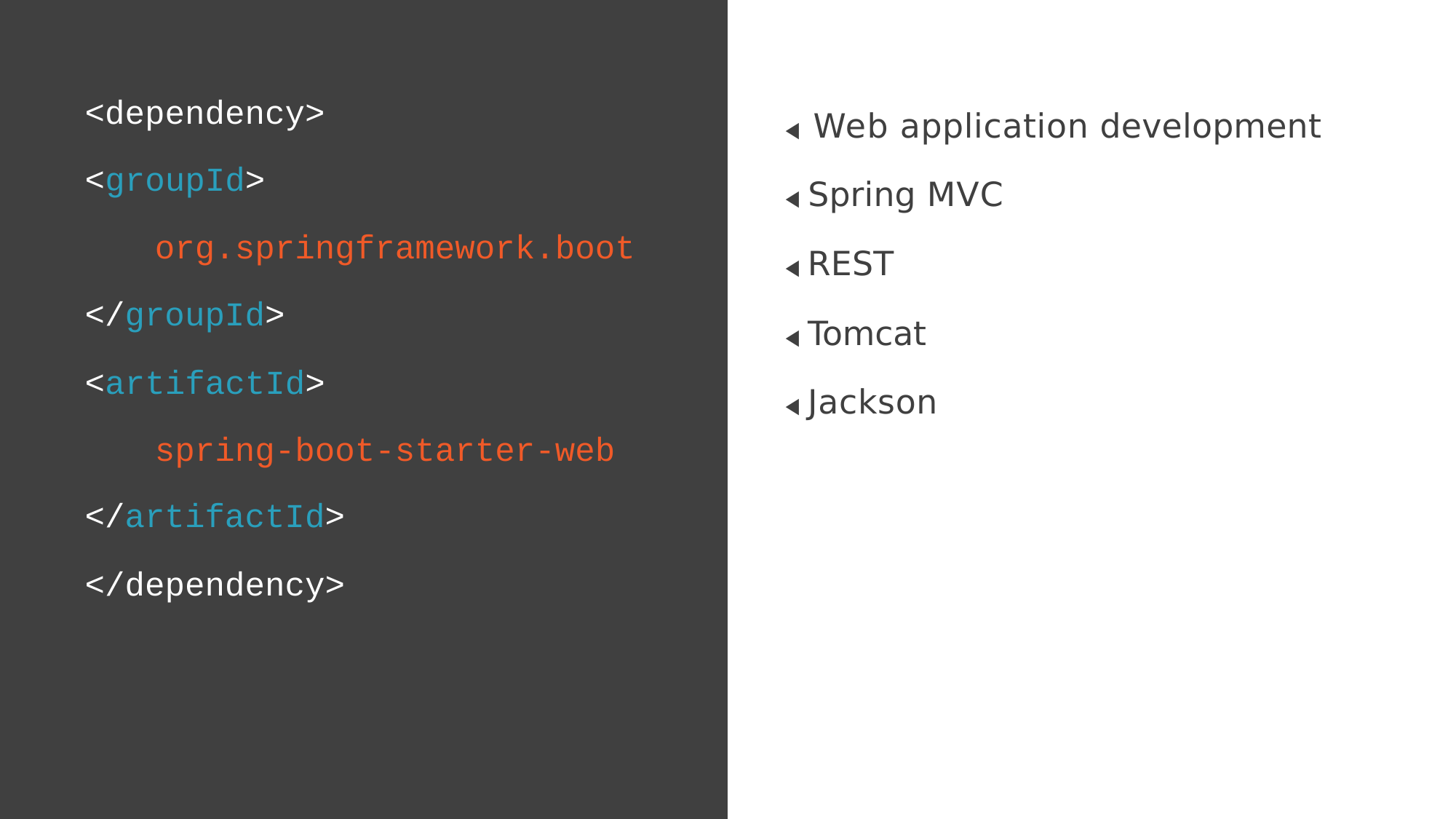

<dependency>
<groupId>
org.springframework.boot
</groupId>
<artifactId>
spring-boot-starter-web
</artifactId>
</dependency>
◀ Web application development
◀ Spring MVC
◀ REST
◀ Tomcat
◀ Jackson
20